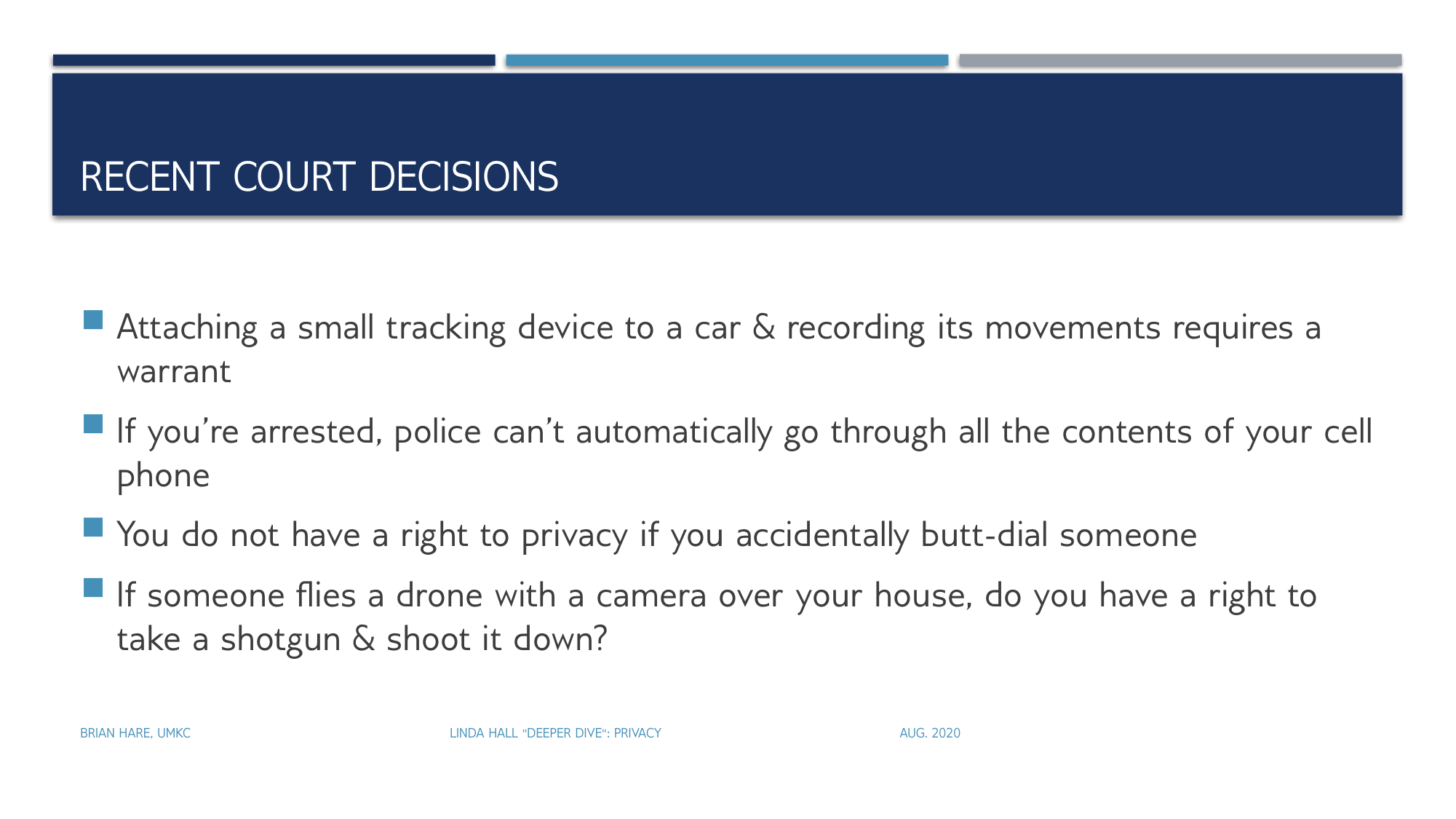

# Recent court decisions
Attaching a small tracking device to a car & recording its movements requires a warrant
If you’re arrested, police can’t automatically go through all the contents of your cell phone
You do not have a right to privacy if you accidentally butt-dial someone
If someone flies a drone with a camera over your house, do you have a right to take a shotgun & shoot it down?
Brian Hare, UMKC                                                              Linda Hall "Deeper Dive": Privacy                                                         Aug. 2020